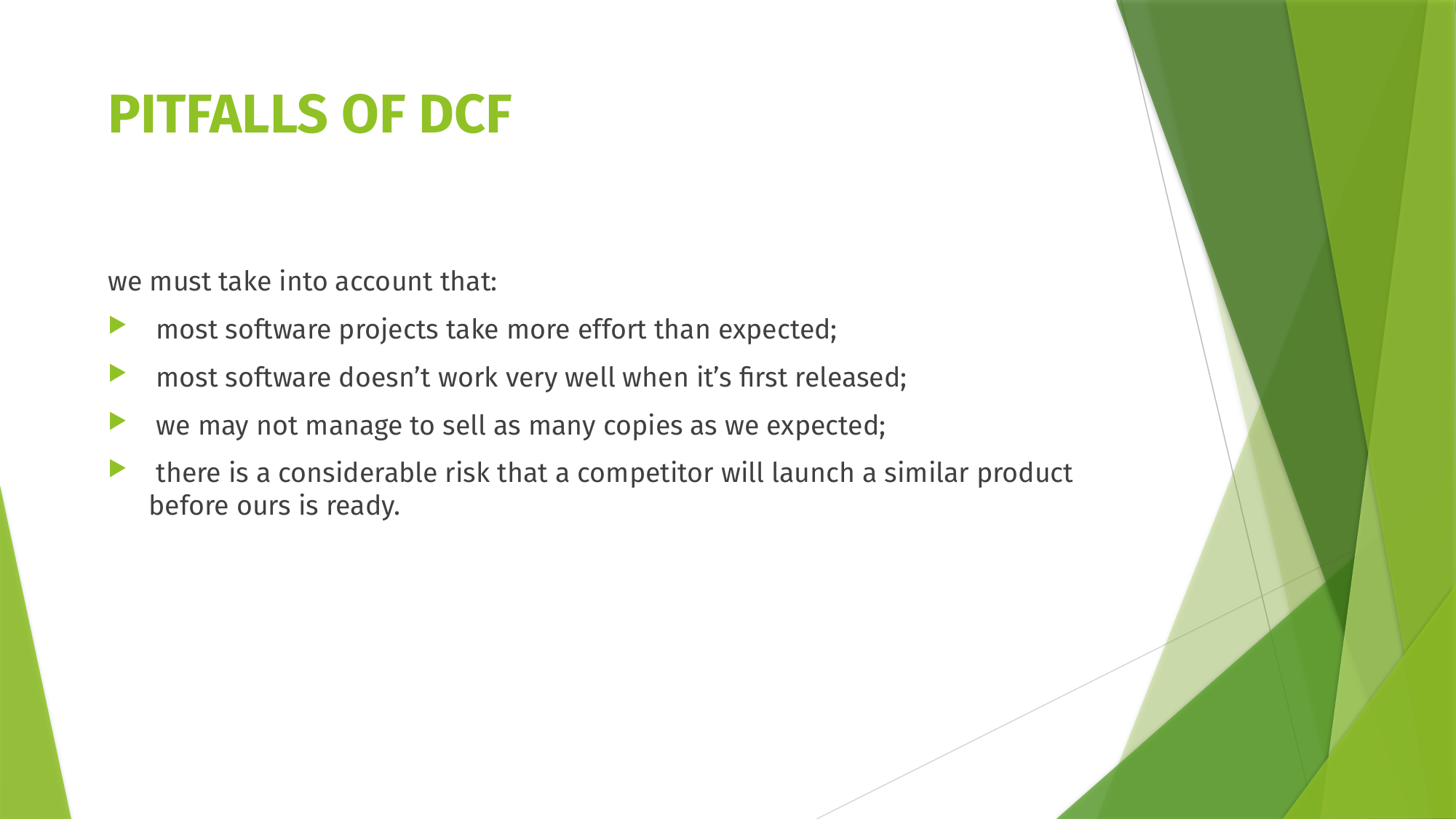

# PITFALLS OF DCF
we must take into account that:
 most software projects take more effort than expected;
 most software doesn’t work very well when it’s first released;
 we may not manage to sell as many copies as we expected;
 there is a considerable risk that a competitor will launch a similar product before ours is ready.